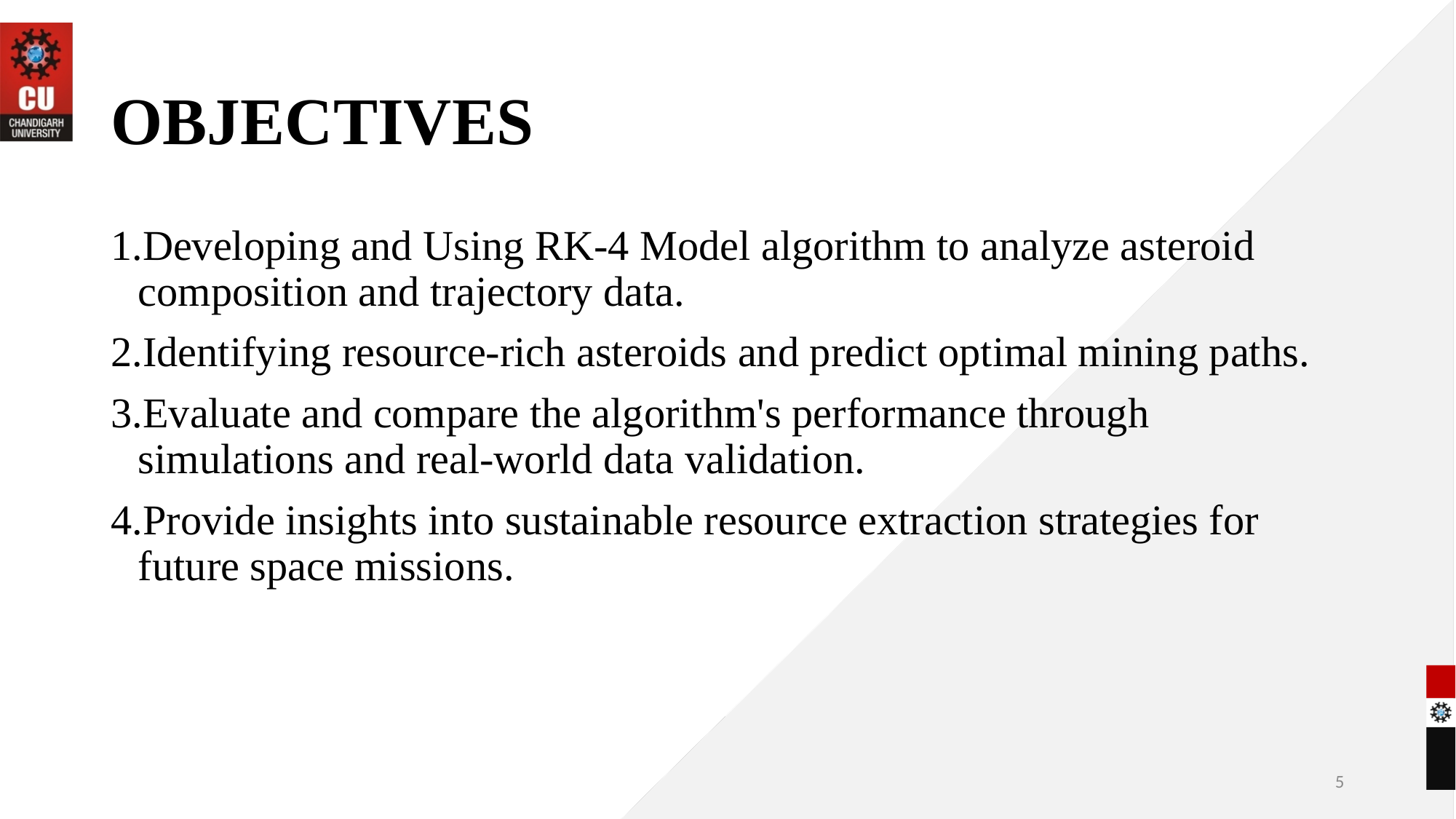

# OBJECTIVES
Developing and Using RK-4 Model algorithm to analyze asteroid composition and trajectory data.
Identifying resource-rich asteroids and predict optimal mining paths.
Evaluate and compare the algorithm's performance through simulations and real-world data validation.
Provide insights into sustainable resource extraction strategies for future space missions.

5